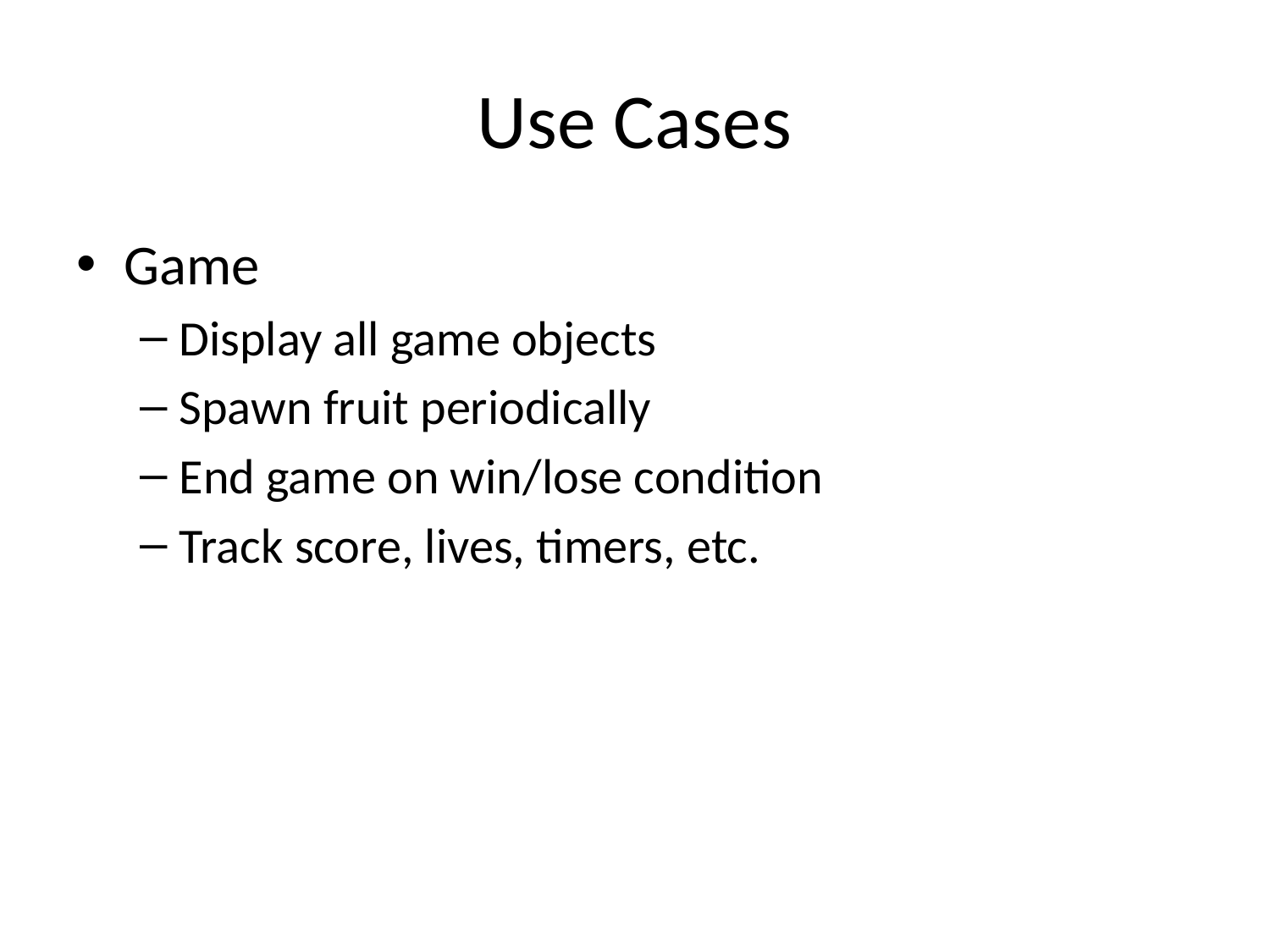

# Use Cases
Game
Display all game objects
Spawn fruit periodically
End game on win/lose condition
Track score, lives, timers, etc.